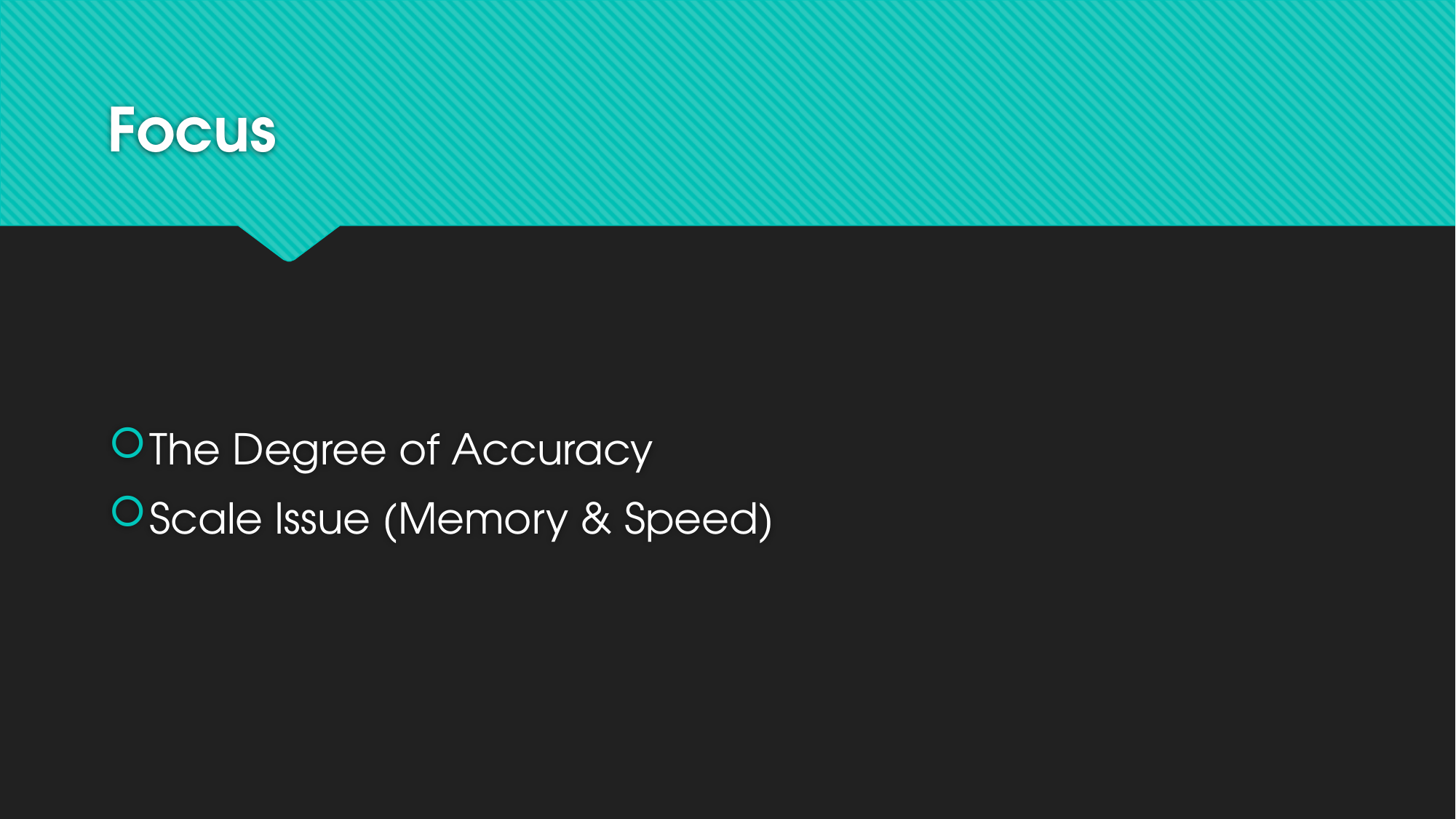

# Focus
The Degree of Accuracy
Scale Issue (Memory & Speed)